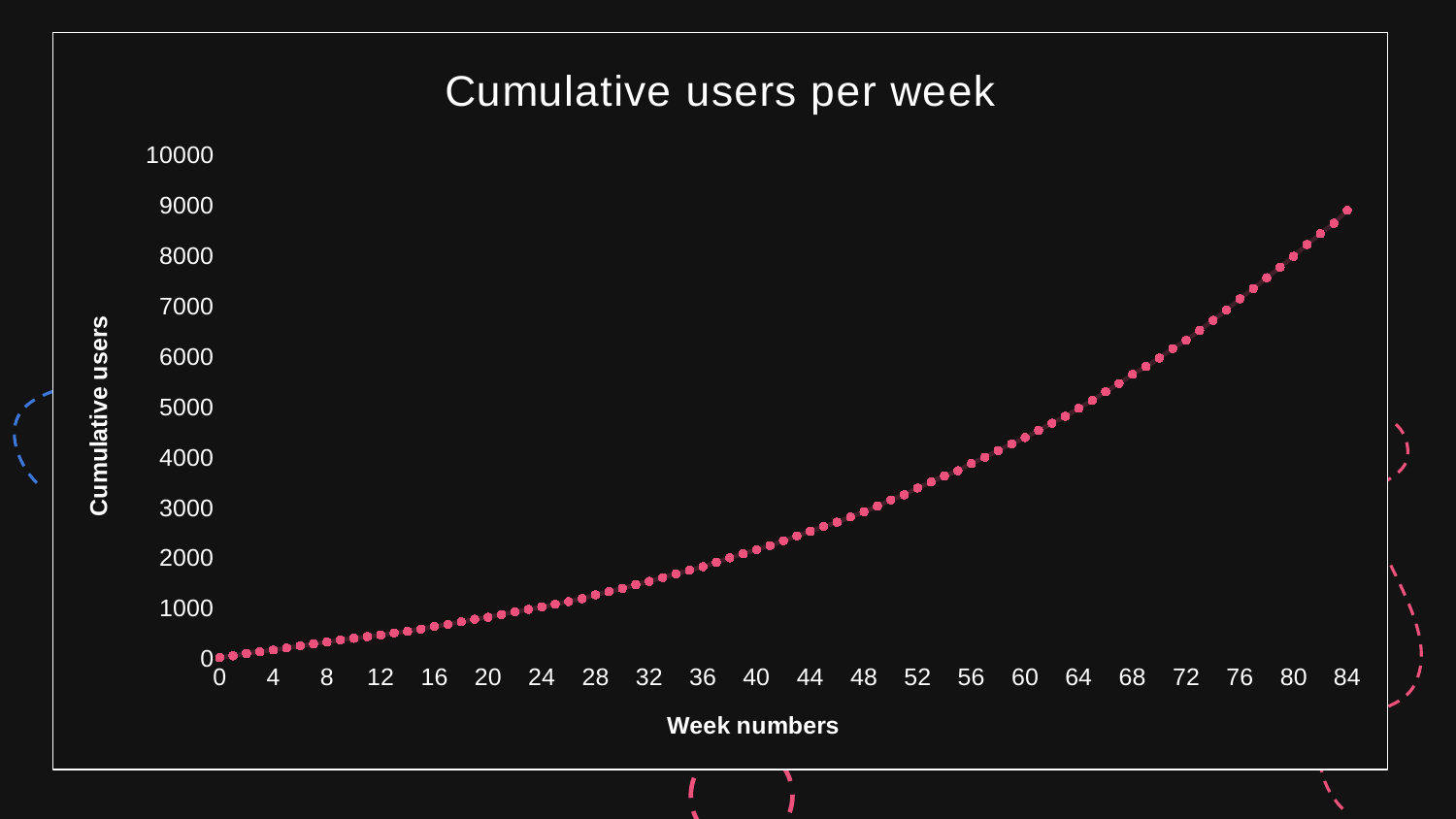

### Chart: Cumulative users per week

| Category | CumulativeUsers |
|---|---|